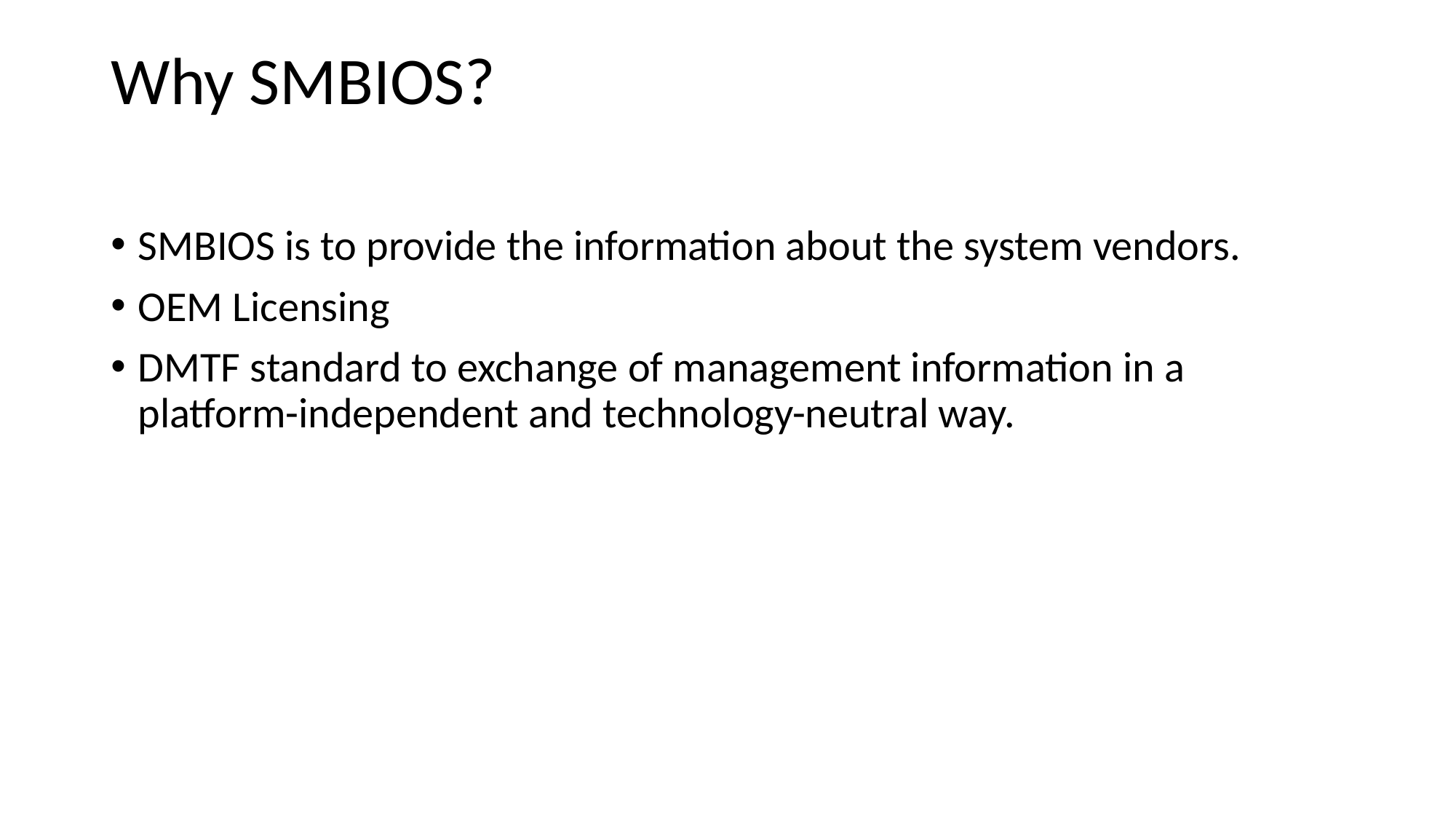

# Why SMBIOS?
SMBIOS is to provide the information about the system vendors.
OEM Licensing
DMTF standard to exchange of management information in a platform-independent and technology-neutral way.